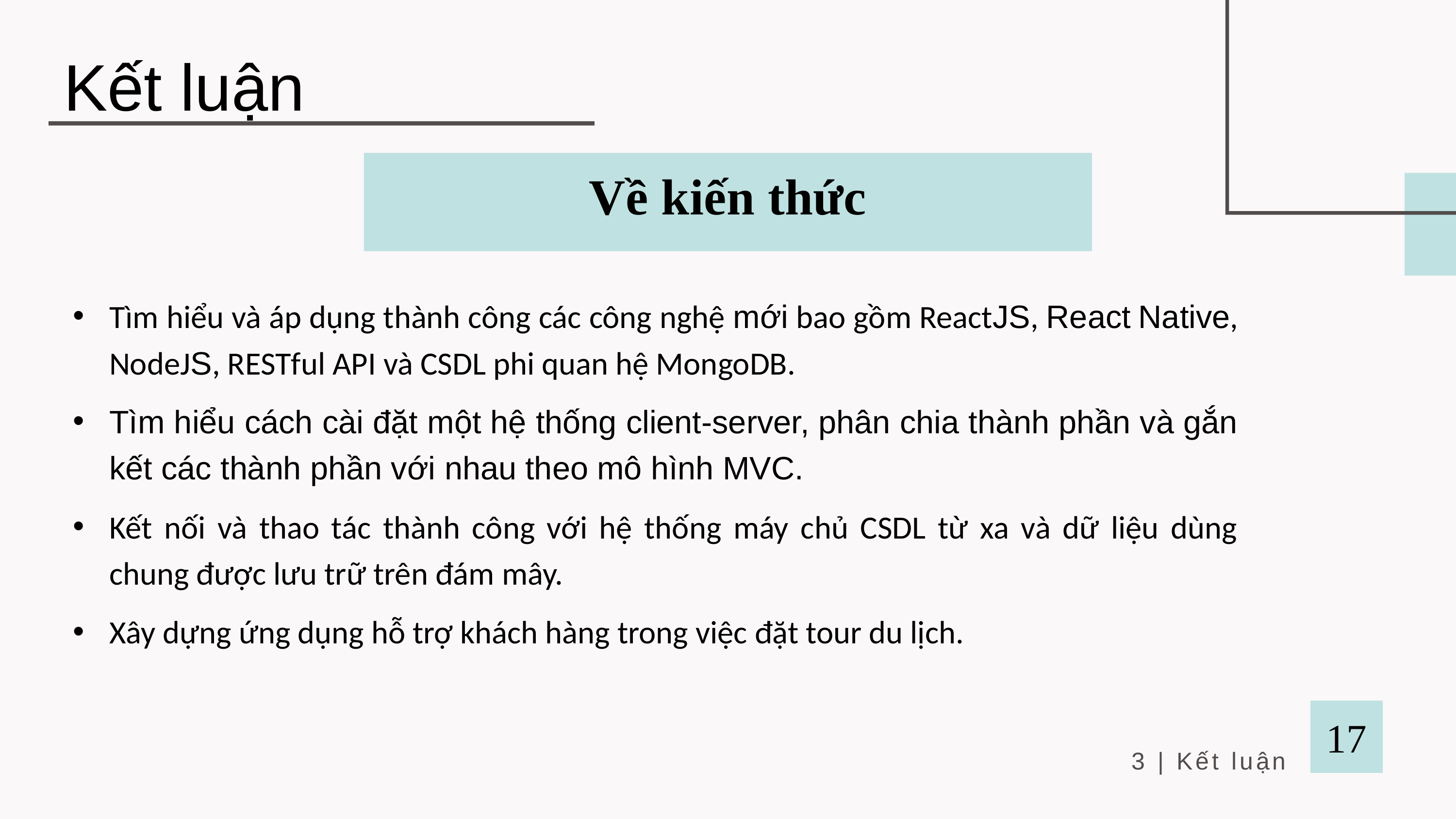

Kết luận
Về kiến thức

Tìm hiểu và áp dụng thành công các công nghệ mới bao gồm ReactJS, React Native, NodeJS, RESTful API và CSDL phi quan hệ MongoDB.
Tìm hiểu cách cài đặt một hệ thống client-server, phân chia thành phần và gắn kết các thành phần với nhau theo mô hình MVC.
Kết nối và thao tác thành công với hệ thống máy chủ CSDL từ xa và dữ liệu dùng chung được lưu trữ trên đám mây.
Xây dựng ứng dụng hỗ trợ khách hàng trong việc đặt tour du lịch.

17
3 | Kết luận